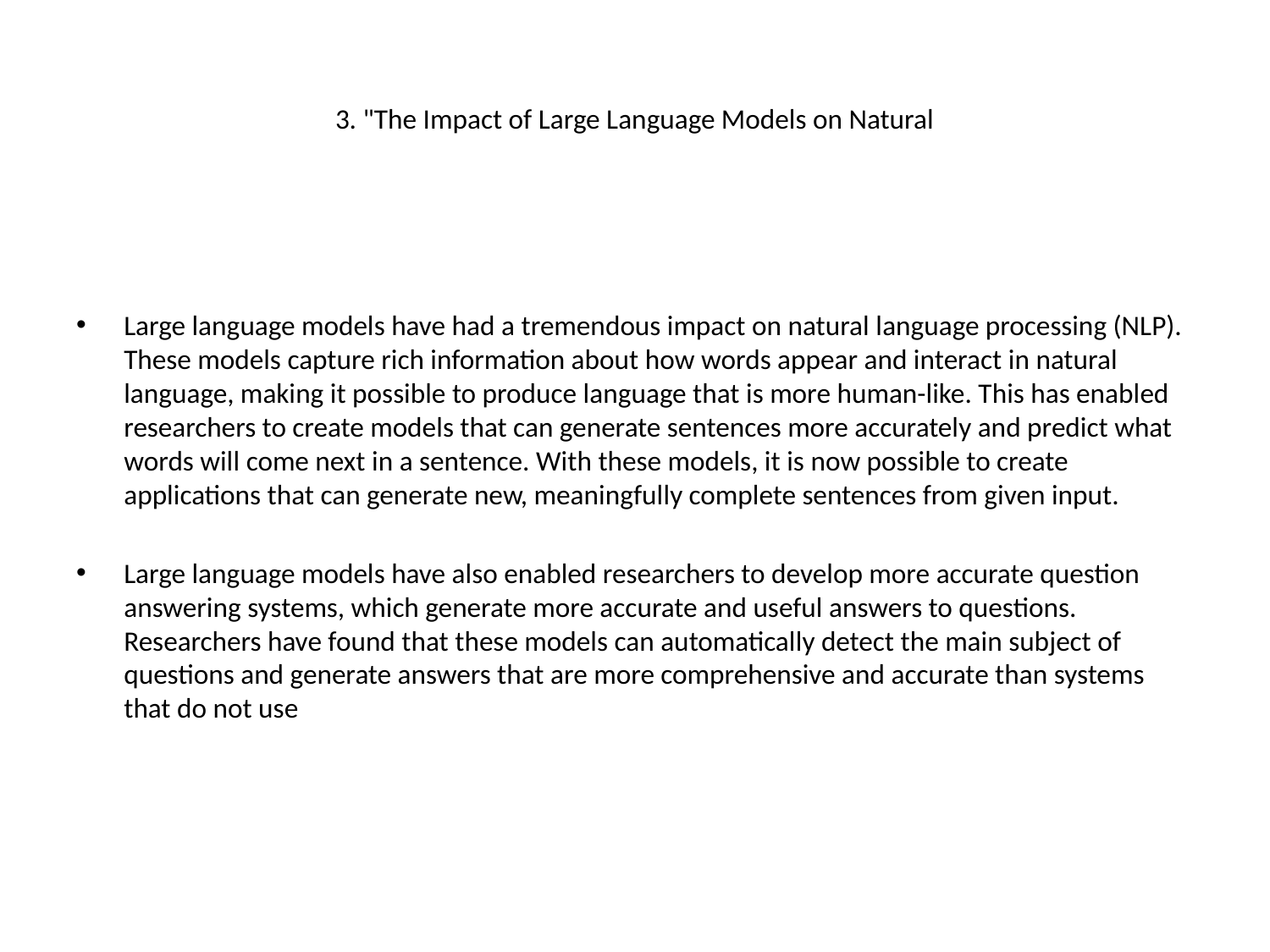

# 3. "The Impact of Large Language Models on Natural

Large language models have had a tremendous impact on natural language processing (NLP). These models capture rich information about how words appear and interact in natural language, making it possible to produce language that is more human-like. This has enabled researchers to create models that can generate sentences more accurately and predict what words will come next in a sentence. With these models, it is now possible to create applications that can generate new, meaningfully complete sentences from given input.

Large language models have also enabled researchers to develop more accurate question answering systems, which generate more accurate and useful answers to questions. Researchers have found that these models can automatically detect the main subject of questions and generate answers that are more comprehensive and accurate than systems that do not use